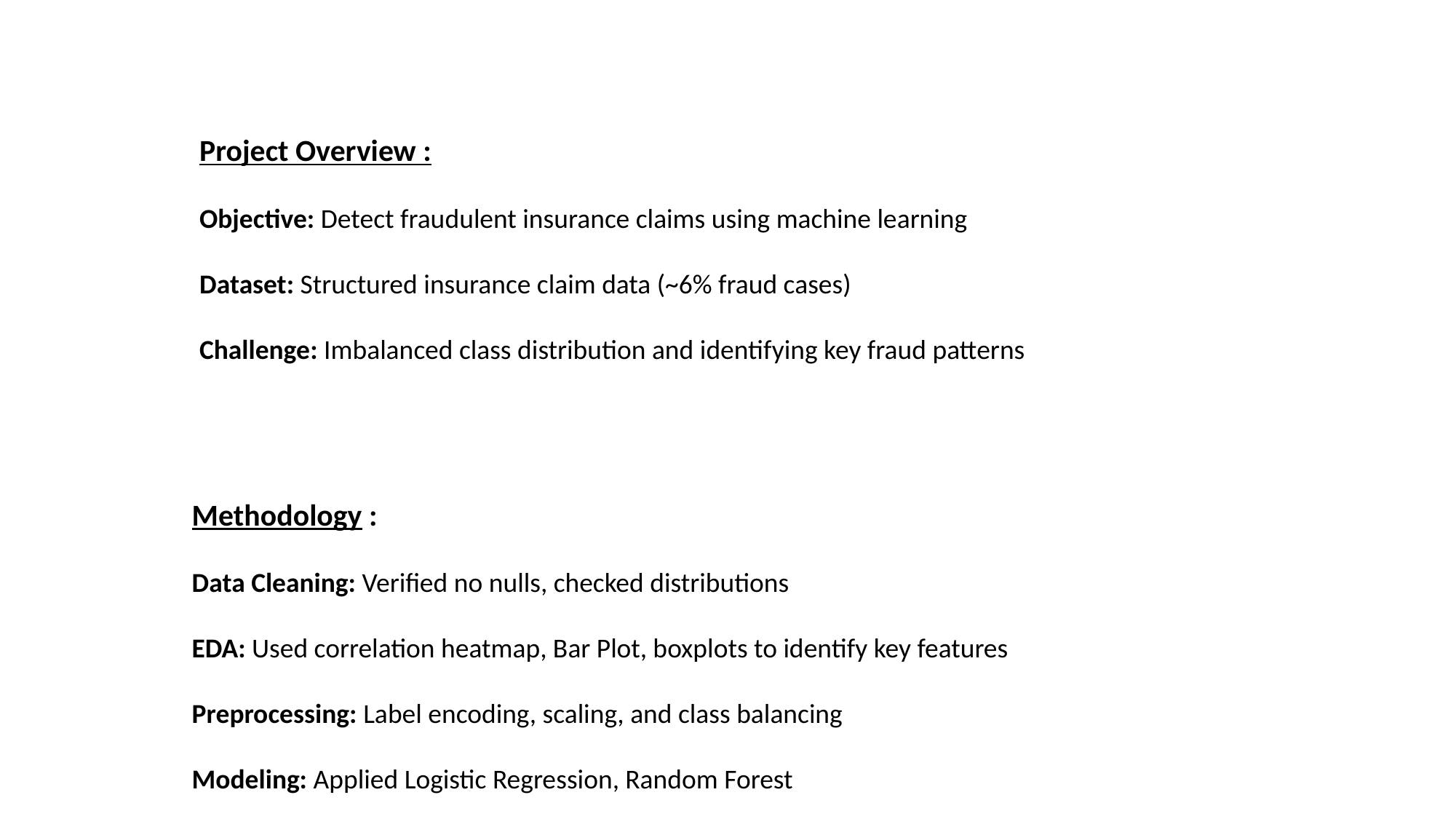

Project Overview :
Objective: Detect fraudulent insurance claims using machine learning

Dataset: Structured insurance claim data (~6% fraud cases)

Challenge: Imbalanced class distribution and identifying key fraud patterns
Methodology :

Data Cleaning: Verified no nulls, checked distributions

EDA: Used correlation heatmap, Bar Plot, boxplots to identify key features

Preprocessing: Label encoding, scaling, and class balancing

Modeling: Applied Logistic Regression, Random Forest